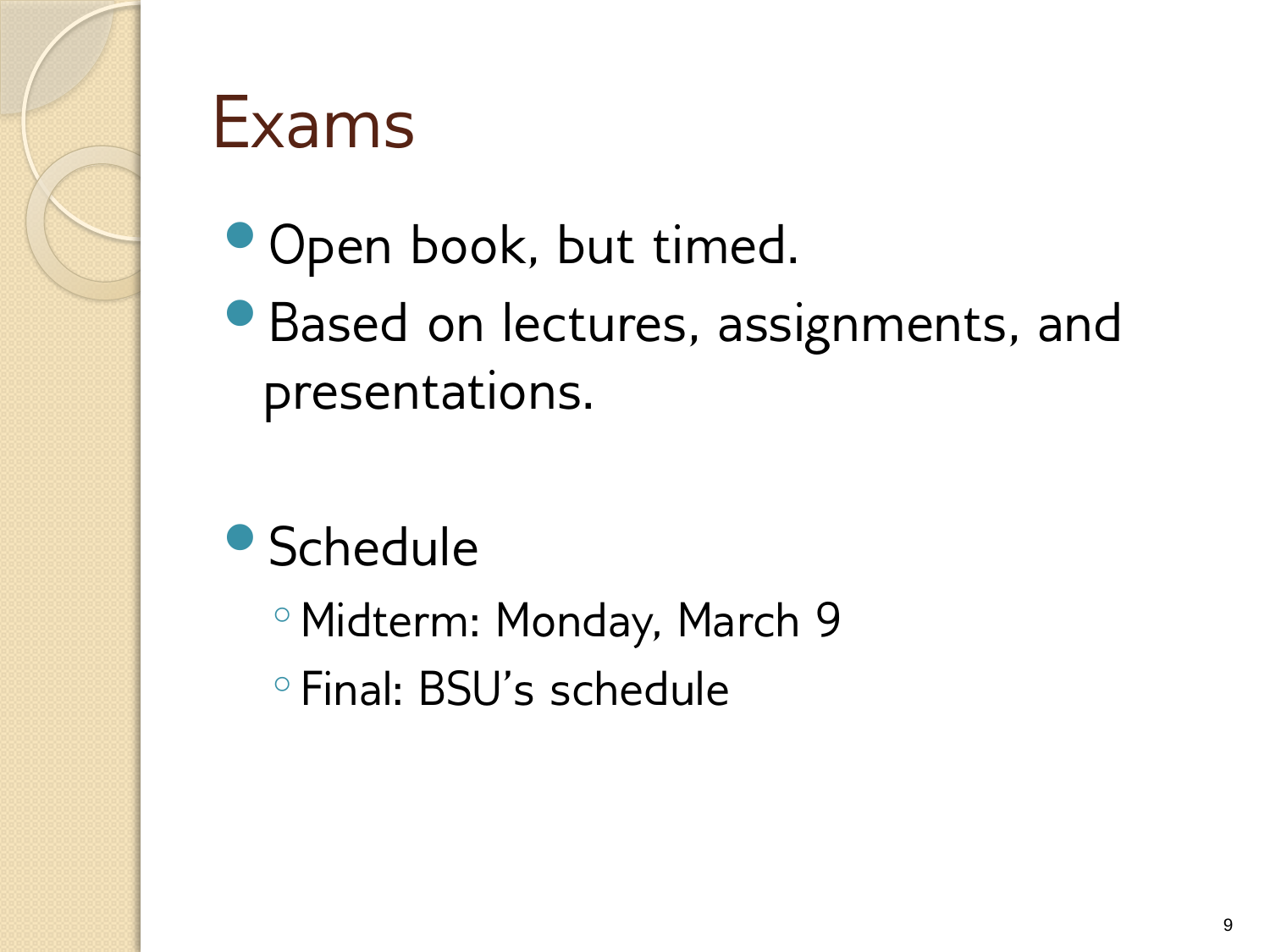

# Exams
Open book, but timed.
Based on lectures, assignments, and presentations.

Schedule
Midterm: Monday, March 9
Final: BSU’s schedule

9